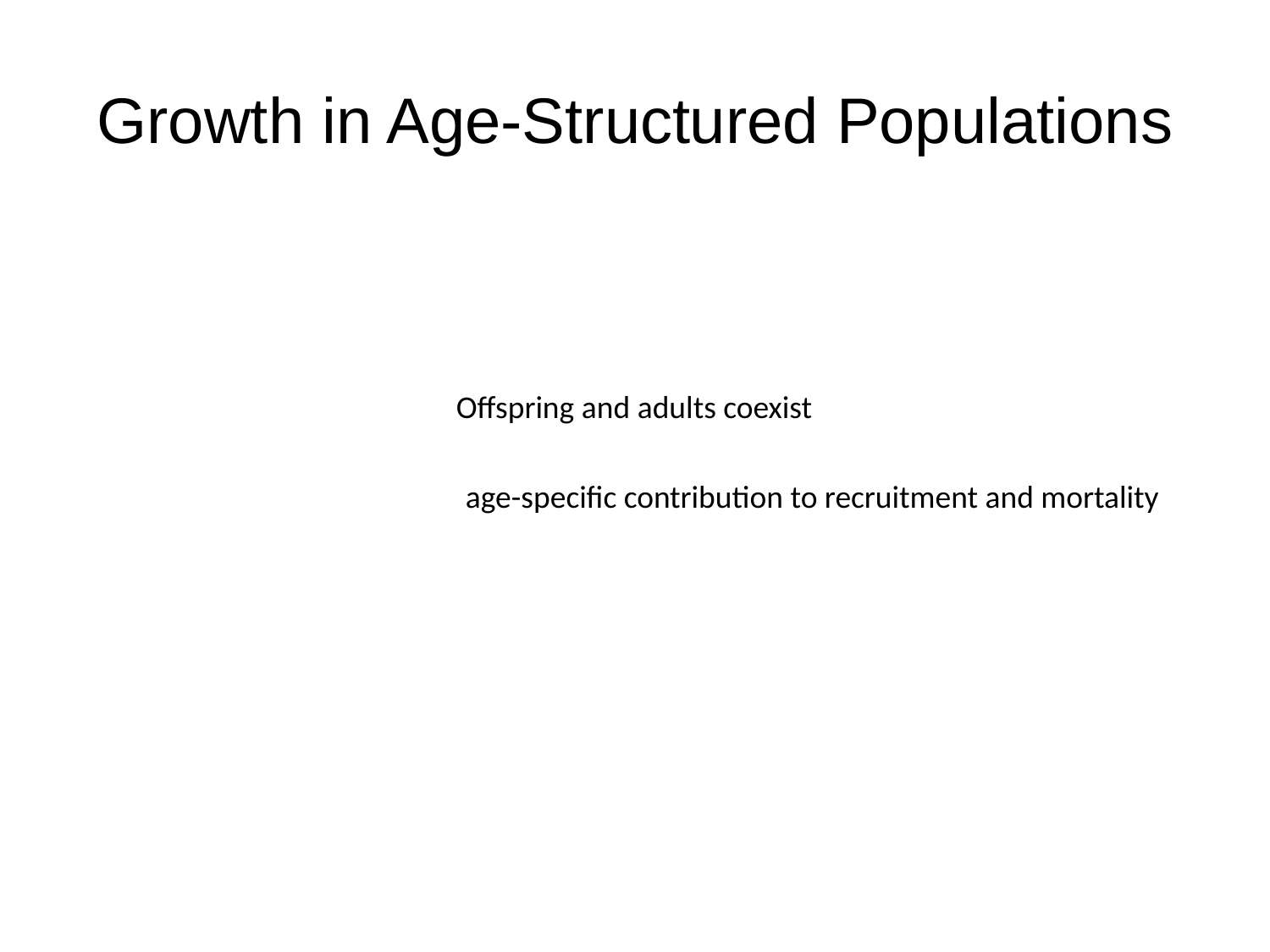

# Growth in Age-Structured Populations
Offspring and adults coexist
age-specific contribution to recruitment and mortality